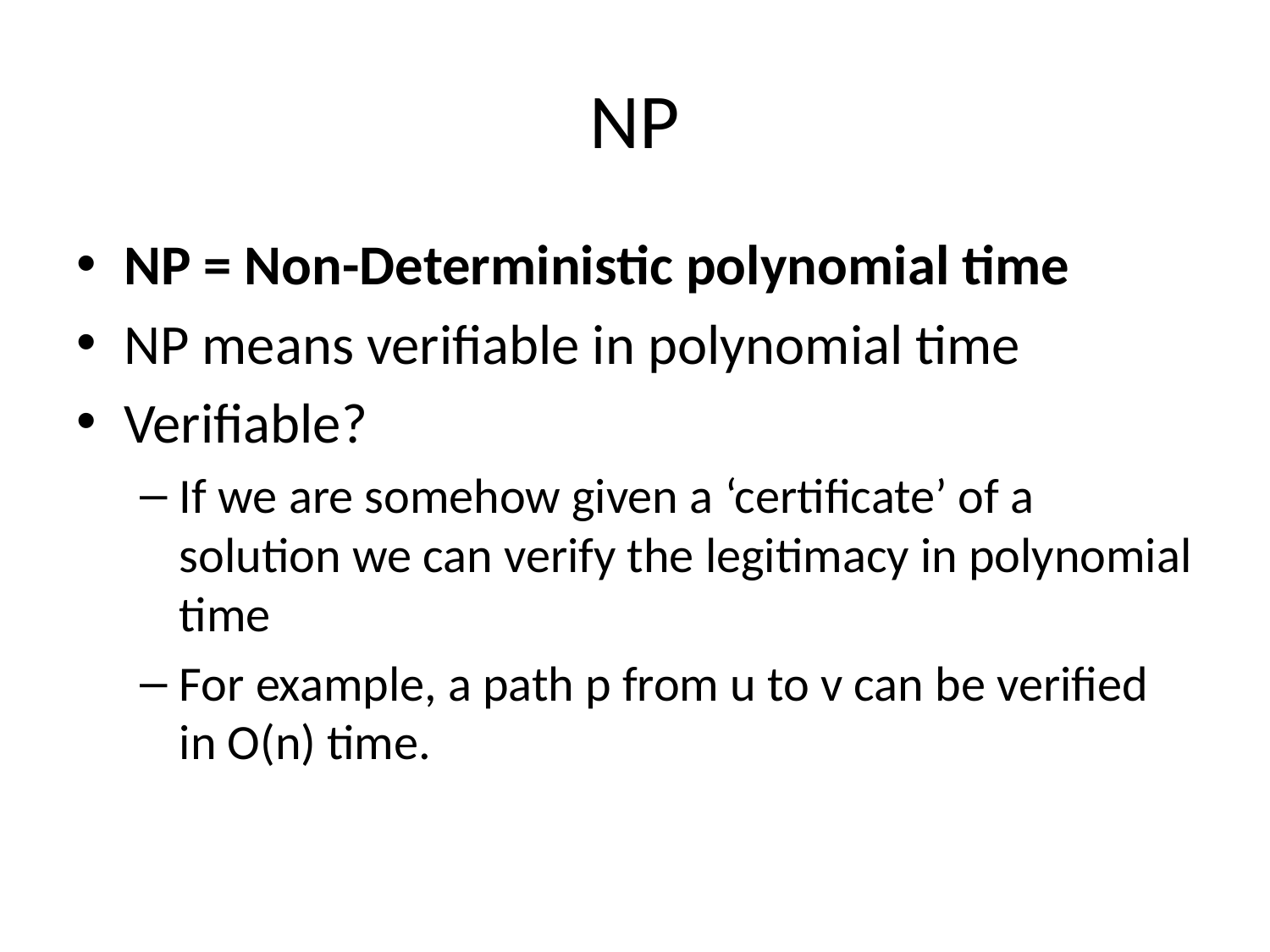

# NP
NP = Non-Deterministic polynomial time
NP means verifiable in polynomial time
Verifiable?
If we are somehow given a ‘certificate’ of a solution we can verify the legitimacy in polynomial time
For example, a path p from u to v can be verified in O(n) time.